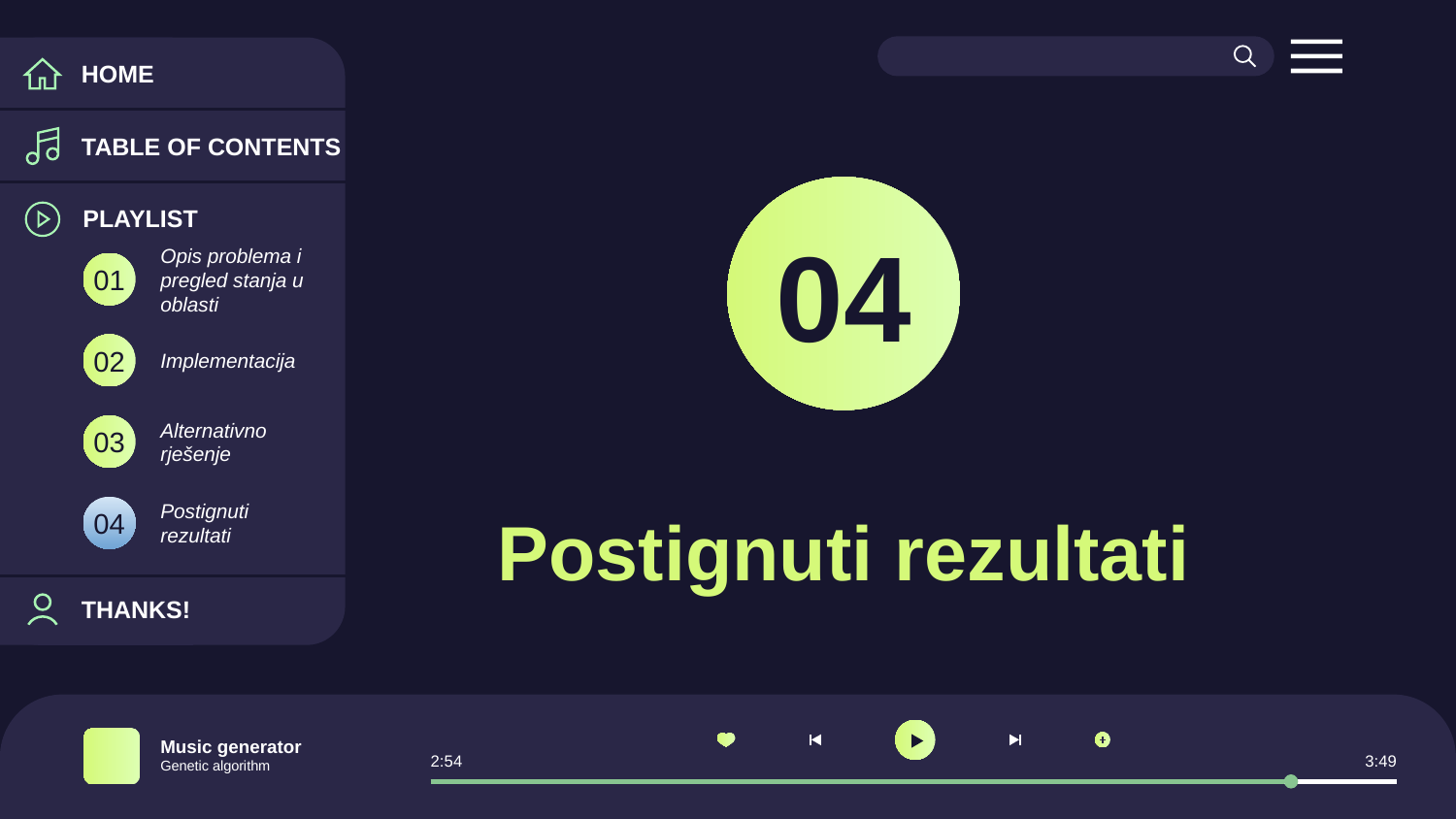

HOME

TABLE OF CONTENTS

PLAYLIST

04
Opis problema i pregled stanja u oblasti
01
Implementacija
02
Alternativno rješenje
03
# Postignuti rezultati
Postignuti rezultati
04
THANKS!

Music generator
Genetic algorithm